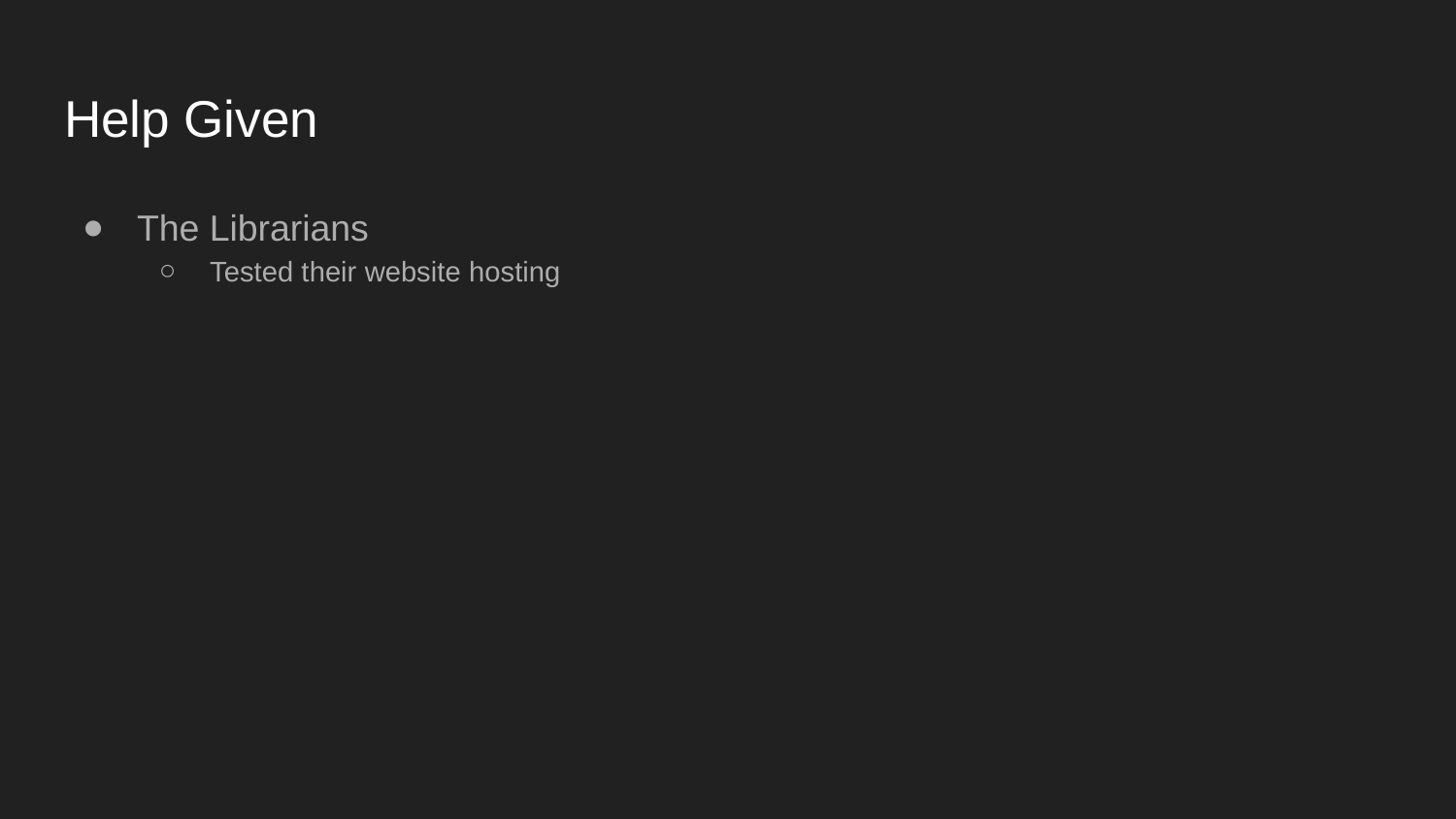

# Help Given
The Librarians
Tested their website hosting